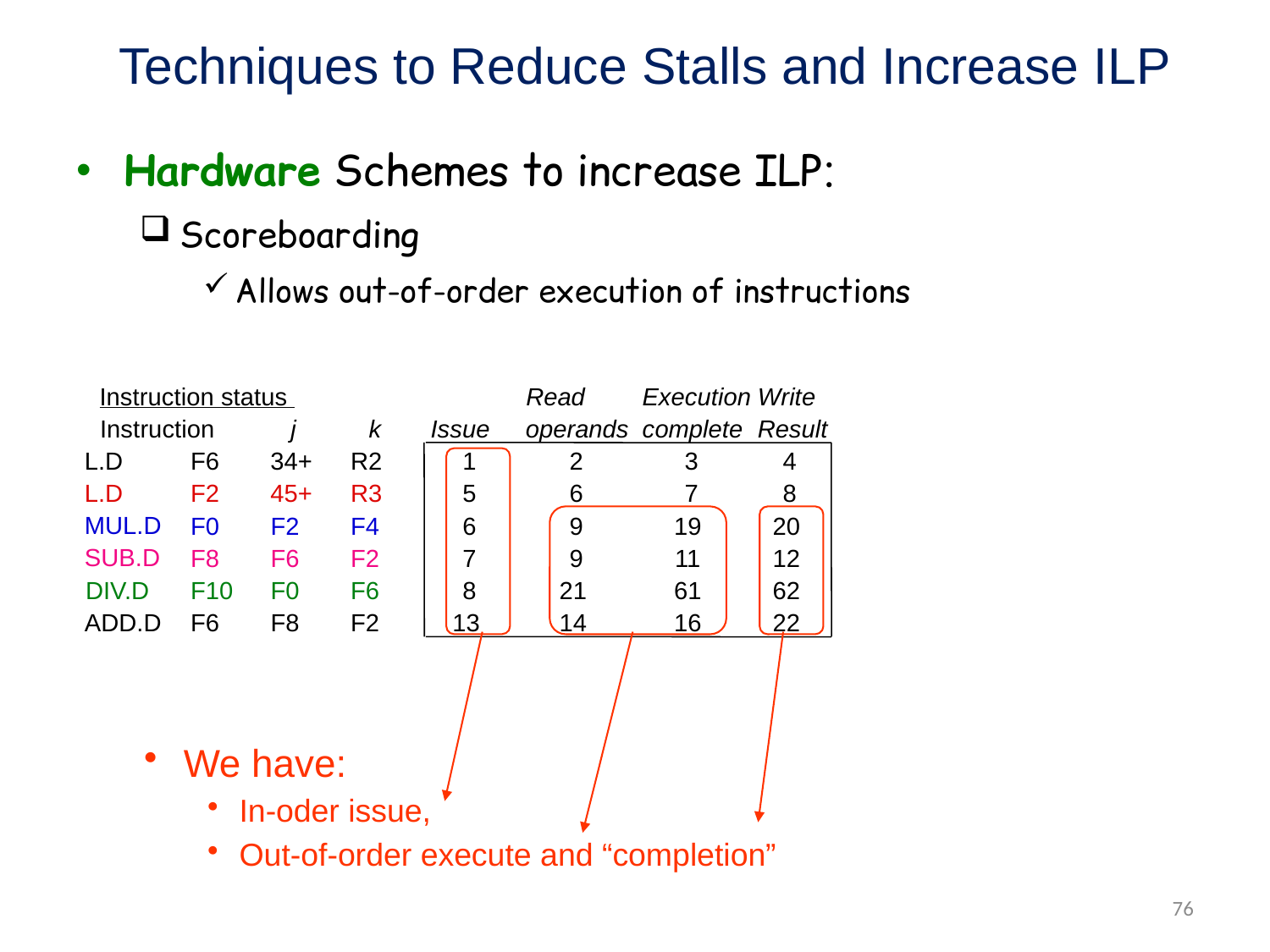

# Techniques to Reduce Stalls and Increase ILP
Hardware Schemes to increase ILP:
Scoreboarding
Allows out-of-order execution of instructions

Instruction status
Read
Execution
Write
Instruction
j
k
Issue
operands
complete
Result

L.D
L.D
MUL.D
SUB.D
DIV.D
ADD.D
F6
34+
R2
1
2
3
4

F2
45+
R3
5
6
7
8

F0
F2
F4
6
9
19
20
F8
F6
F2
7
9
11
12
F10
F0
F6
8
21
61
62
F6
F8
F2
13
14
16
22

We have:
In-oder issue,
Out-of-order execute and “completion”
76